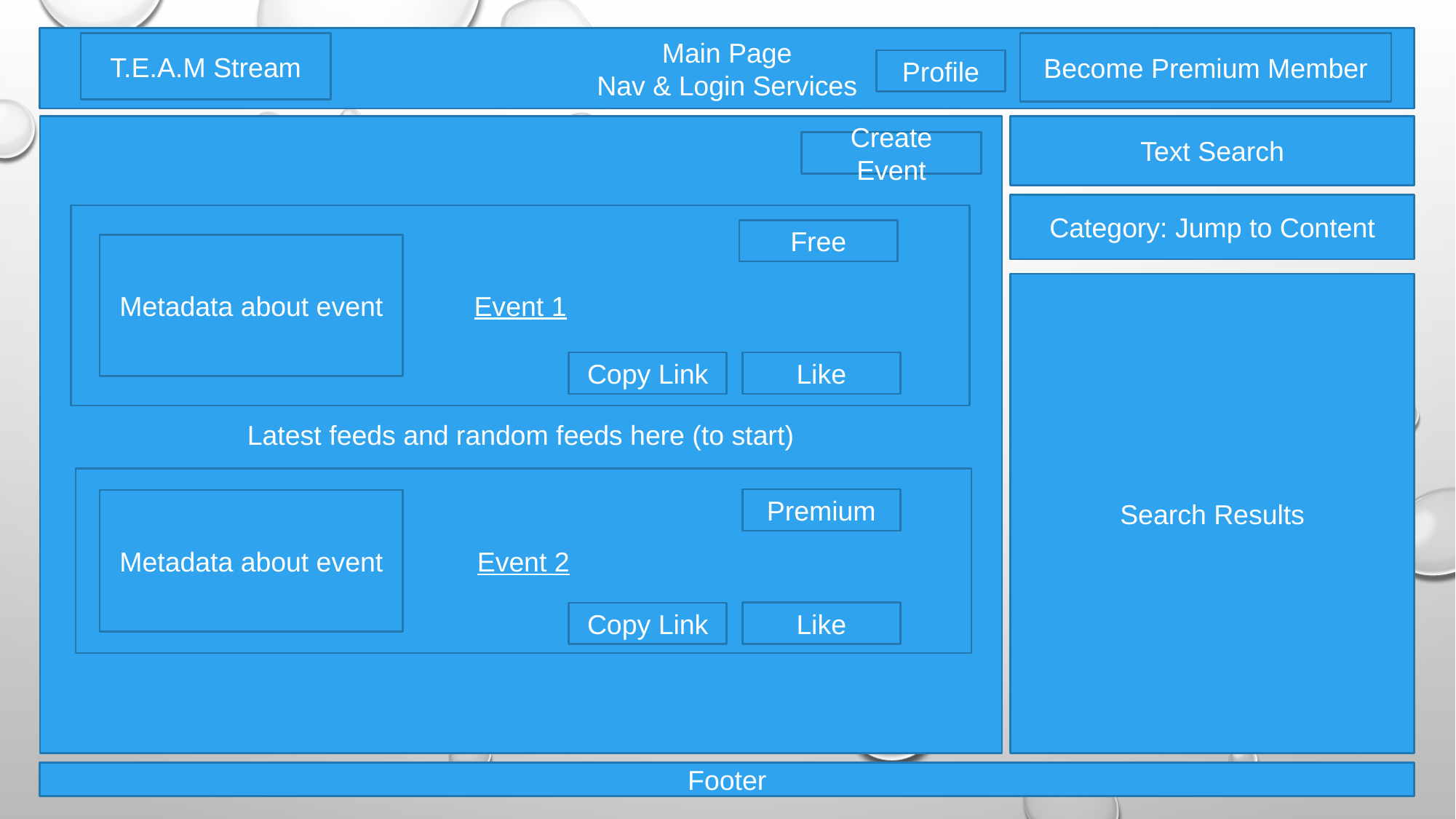

Main Page
Nav & Login Services
T.E.A.M Stream
Become Premium Member
Profile
Latest feeds and random feeds here (to start)
Text Search
Create Event
Category: Jump to Content
Event 1
Free
Metadata about event
Search Results
Copy Link
Like
Event 2
Premium
Metadata about event
Like
Copy Link
Footer